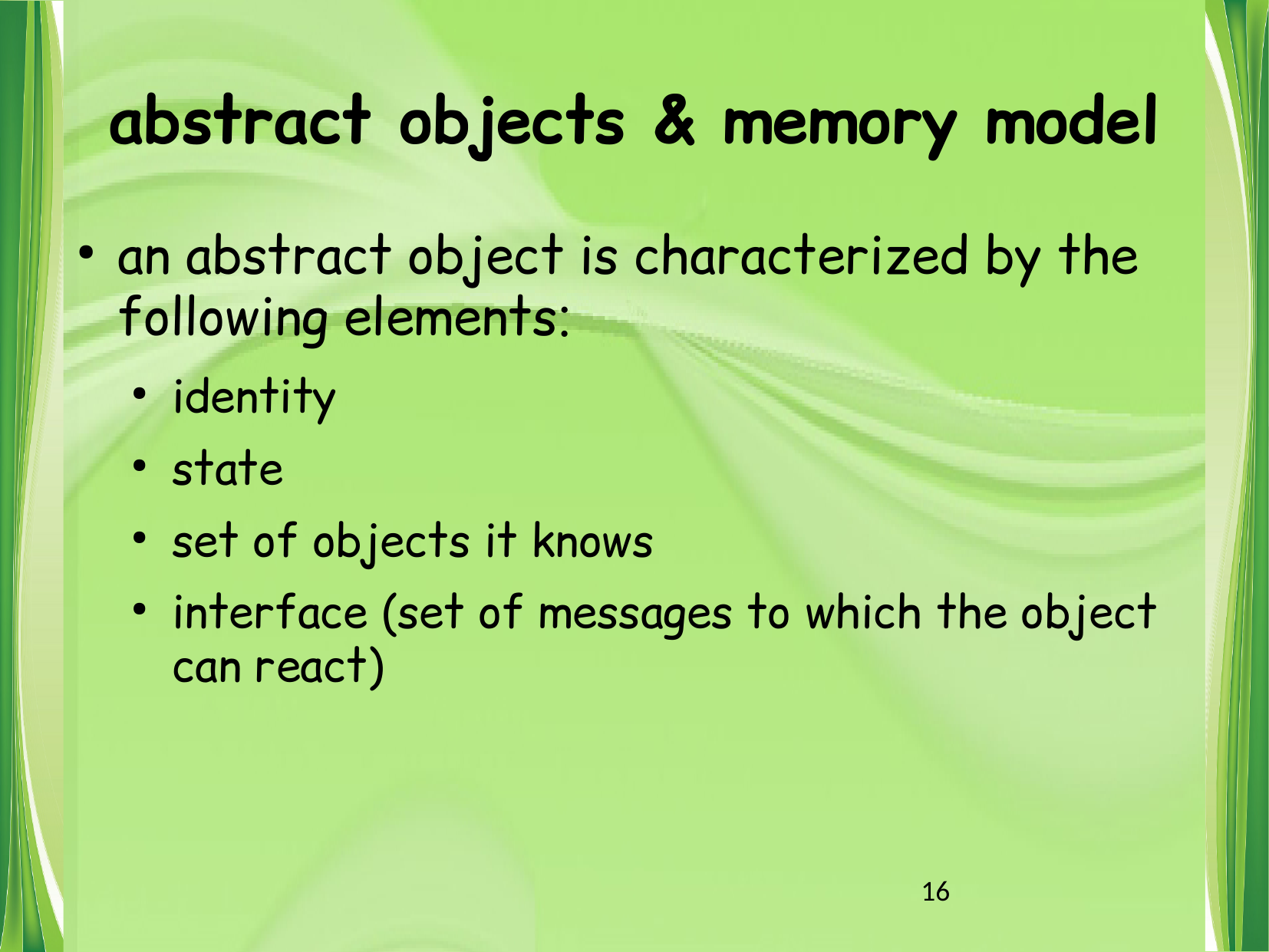

# abstract objects & memory model
an abstract object is characterized by the following elements:
identity
state
set of objects it knows
interface (set of messages to which the object can react)

16